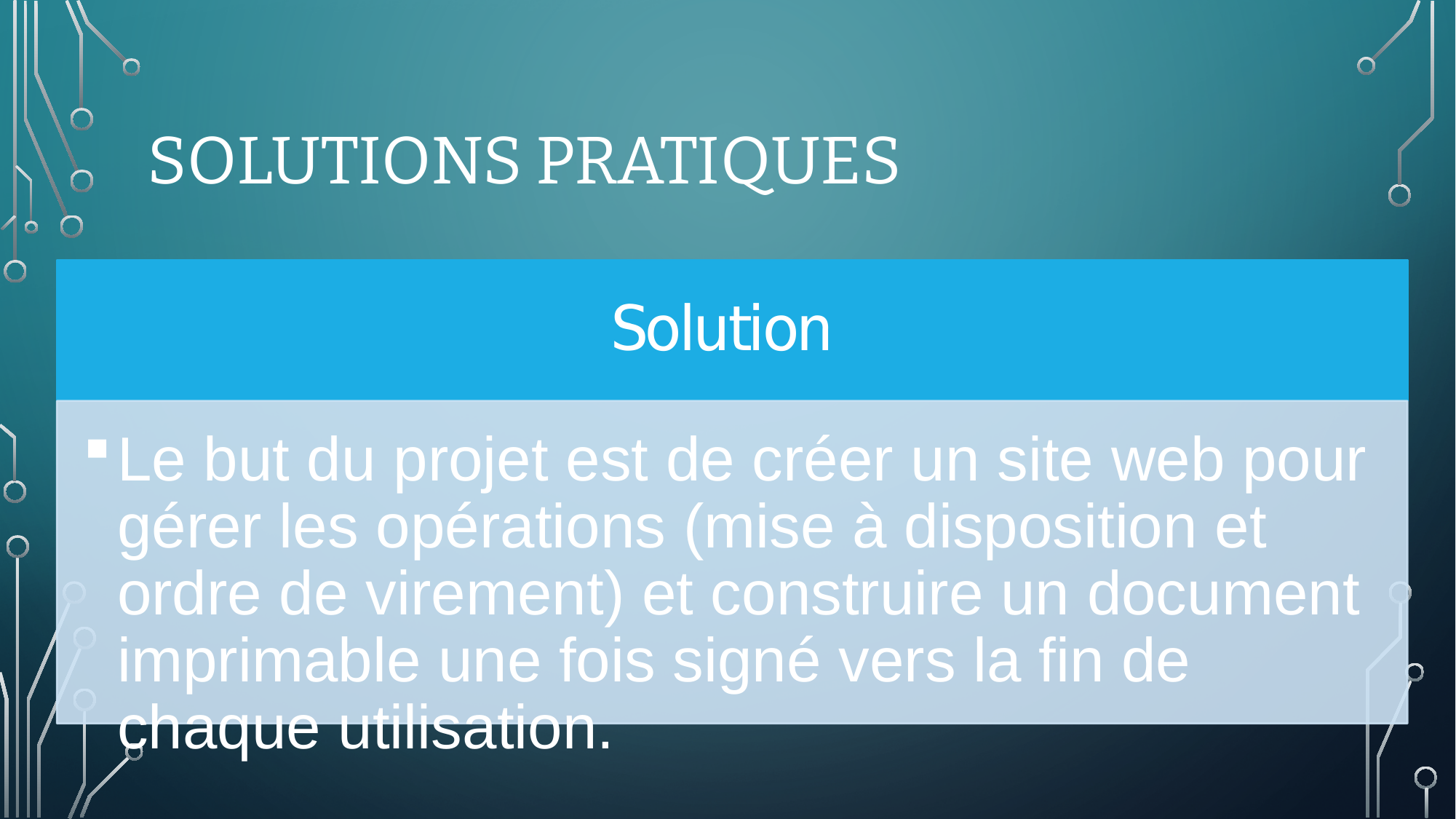

# Solutions pratiques
Solution
Le but du projet est de créer un site web pour gérer les opérations (mise à disposition et ordre de virement) et construire un document imprimable une fois signé vers la fin de chaque utilisation.